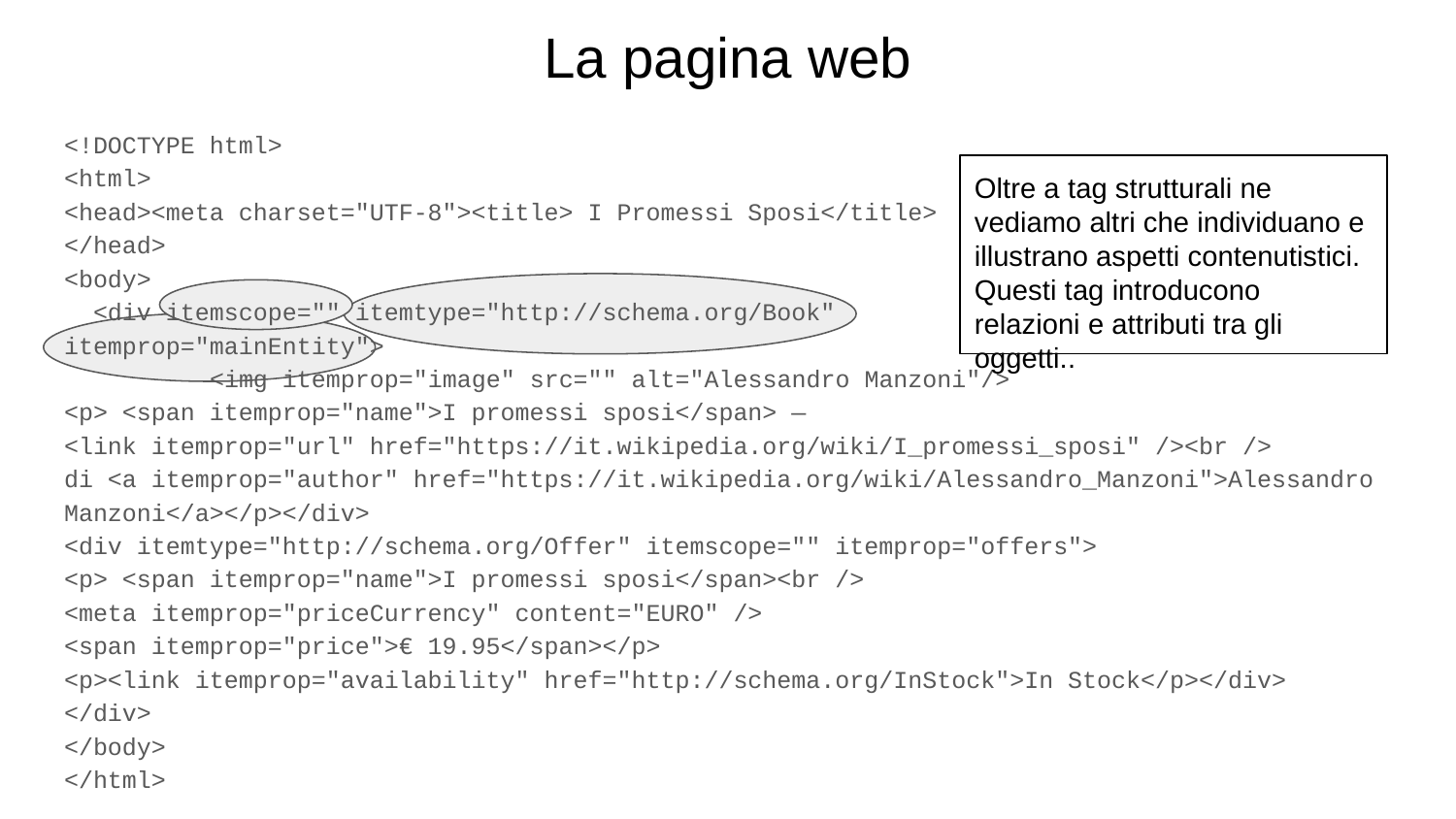

# La pagina web
<!DOCTYPE html>
<html>
<head><meta charset="UTF-8"><title> I Promessi Sposi</title>
</head>
<body>
  <div itemscope="" itemtype="http://schema.org/Book"
itemprop="mainEntity">
	<img itemprop="image" src="" alt="Alessandro Manzoni"/>
<p> <span itemprop="name">I promessi sposi</span> —
<link itemprop="url" href="https://it.wikipedia.org/wiki/I_promessi_sposi" /><br />
di <a itemprop="author" href="https://it.wikipedia.org/wiki/Alessandro_Manzoni">Alessandro Manzoni</a></p></div>
<div itemtype="http://schema.org/Offer" itemscope="" itemprop="offers">
<p> <span itemprop="name">I promessi sposi</span><br />
<meta itemprop="priceCurrency" content="EURO" />
<span itemprop="price">€ 19.95</span></p>
<p><link itemprop="availability" href="http://schema.org/InStock">In Stock</p></div>
</div>
</body>
</html>

Oltre a tag strutturali ne vediamo altri che individuano e illustrano aspetti contenutistici. Questi tag introducono relazioni e attributi tra gli oggetti..